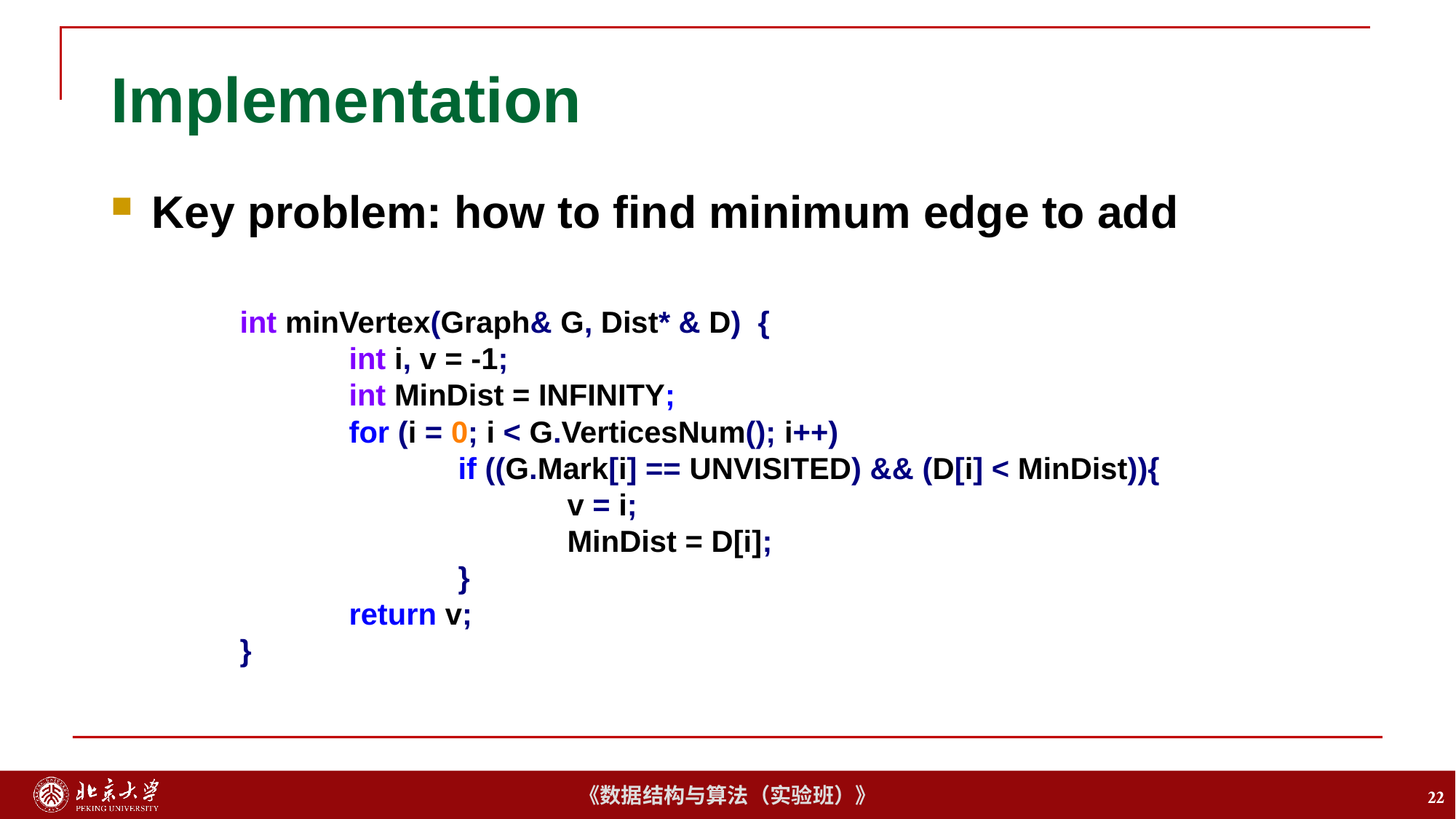

# Implementation
Key problem: how to find minimum edge to add
int minVertex(Graph& G, Dist* & D)  {
	int i, v = -1;
	int MinDist = INFINITY;
	for (i = 0; i < G.VerticesNum(); i++)
		if ((G.Mark[i] == UNVISITED) && (D[i] < MinDist)){
			v = i;
			MinDist = D[i];
		}
	return v;
}
22